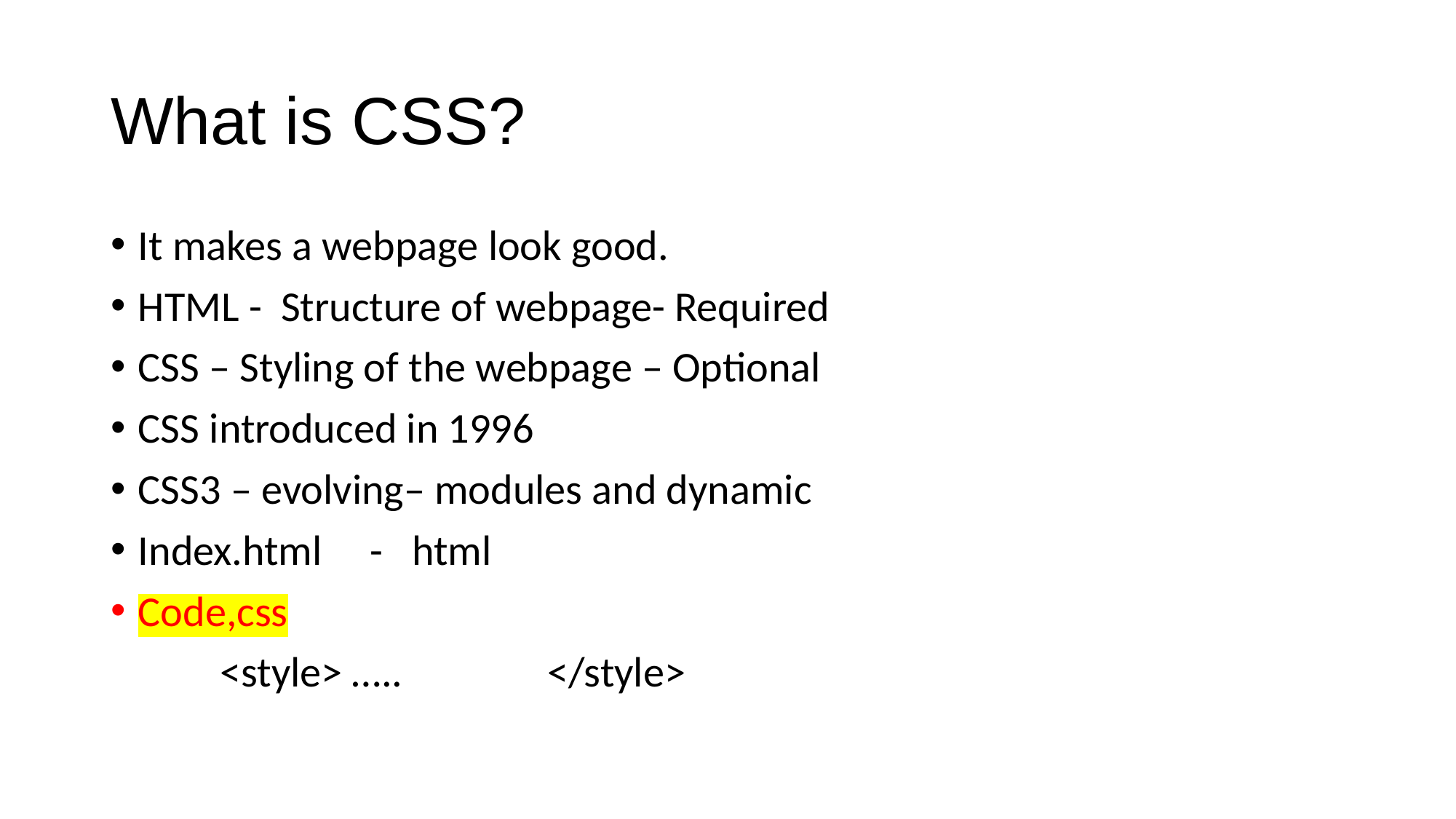

# What is CSS?
It makes a webpage look good.
HTML -  Structure of webpage- Required
CSS – Styling of the webpage – Optional
CSS introduced in 1996
CSS3 – evolving– modules and dynamic
Index.html     -   html
Code,css
	<style> …..		</style>